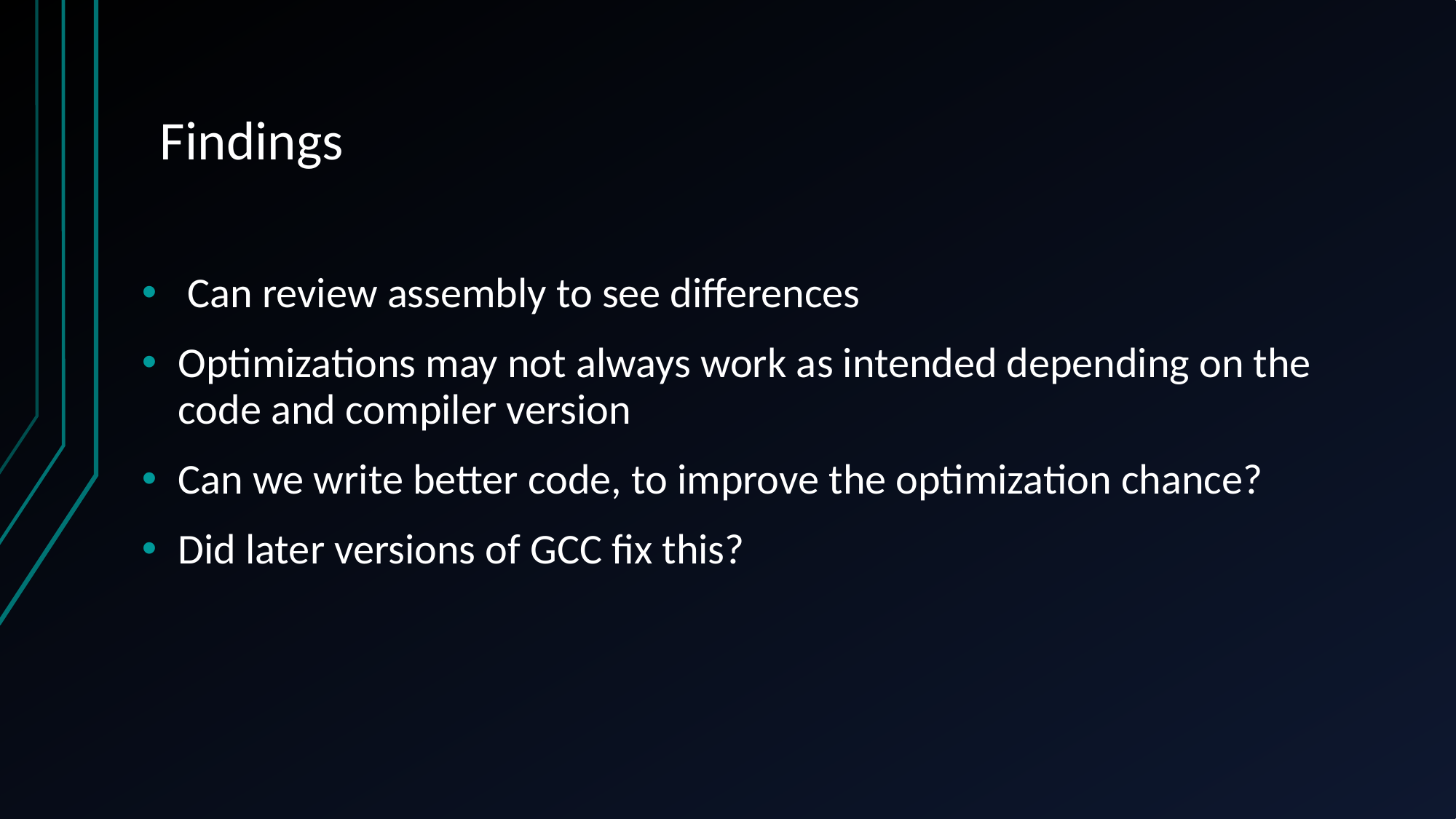

# Findings
 Can review assembly to see differences
Optimizations may not always work as intended depending on the code and compiler version
Can we write better code, to improve the optimization chance?
Did later versions of GCC fix this?